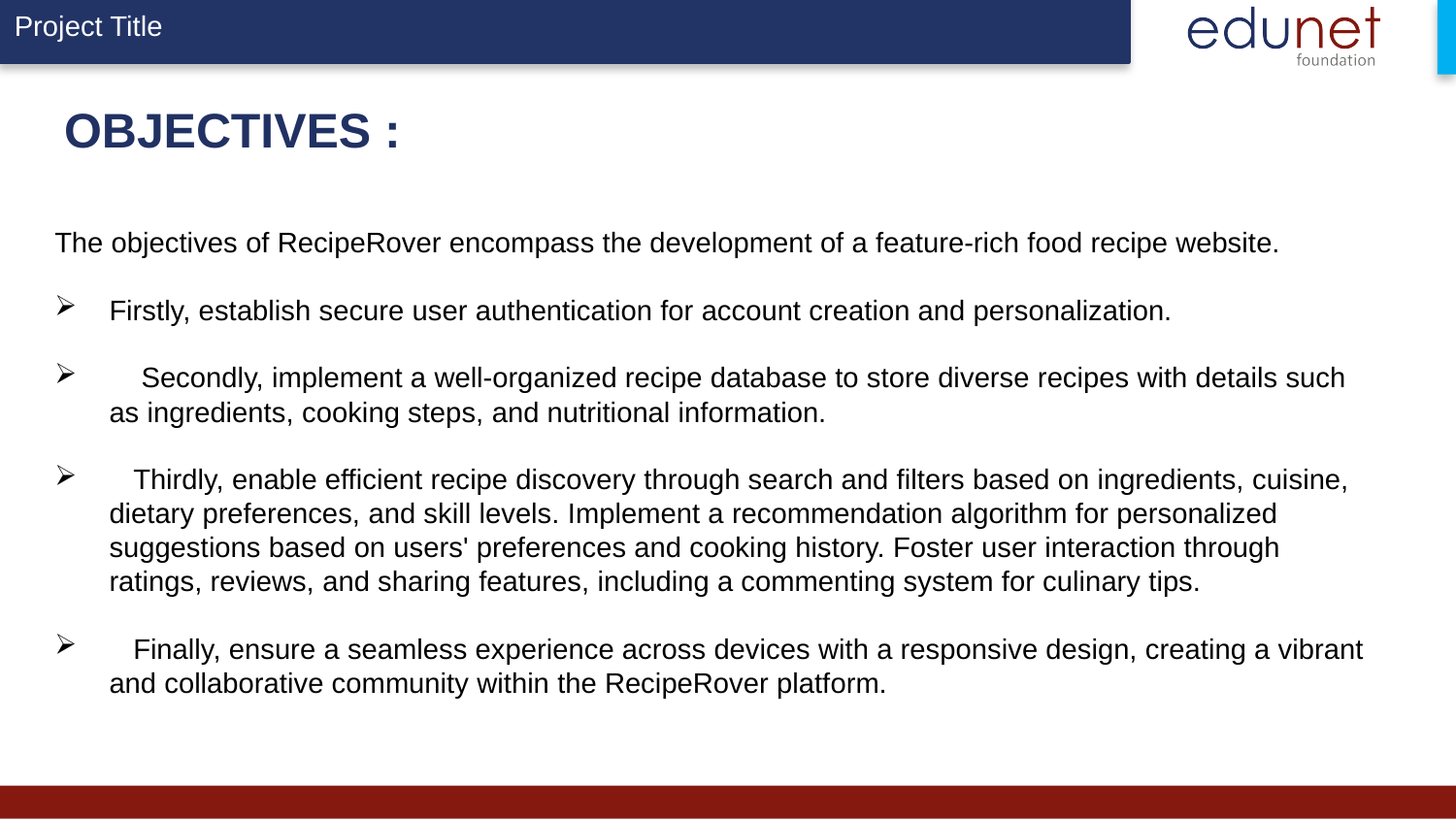

# OBJECTIVES :
The objectives of RecipeRover encompass the development of a feature-rich food recipe website.

Firstly, establish secure user authentication for account creation and personalization.
    Secondly, implement a well-organized recipe database to store diverse recipes with details such as ingredients, cooking steps, and nutritional information.
   Thirdly, enable efficient recipe discovery through search and filters based on ingredients, cuisine, dietary preferences, and skill levels. Implement a recommendation algorithm for personalized suggestions based on users' preferences and cooking history. Foster user interaction through ratings, reviews, and sharing features, including a commenting system for culinary tips.
   Finally, ensure a seamless experience across devices with a responsive design, creating a vibrant and collaborative community within the RecipeRover platform.